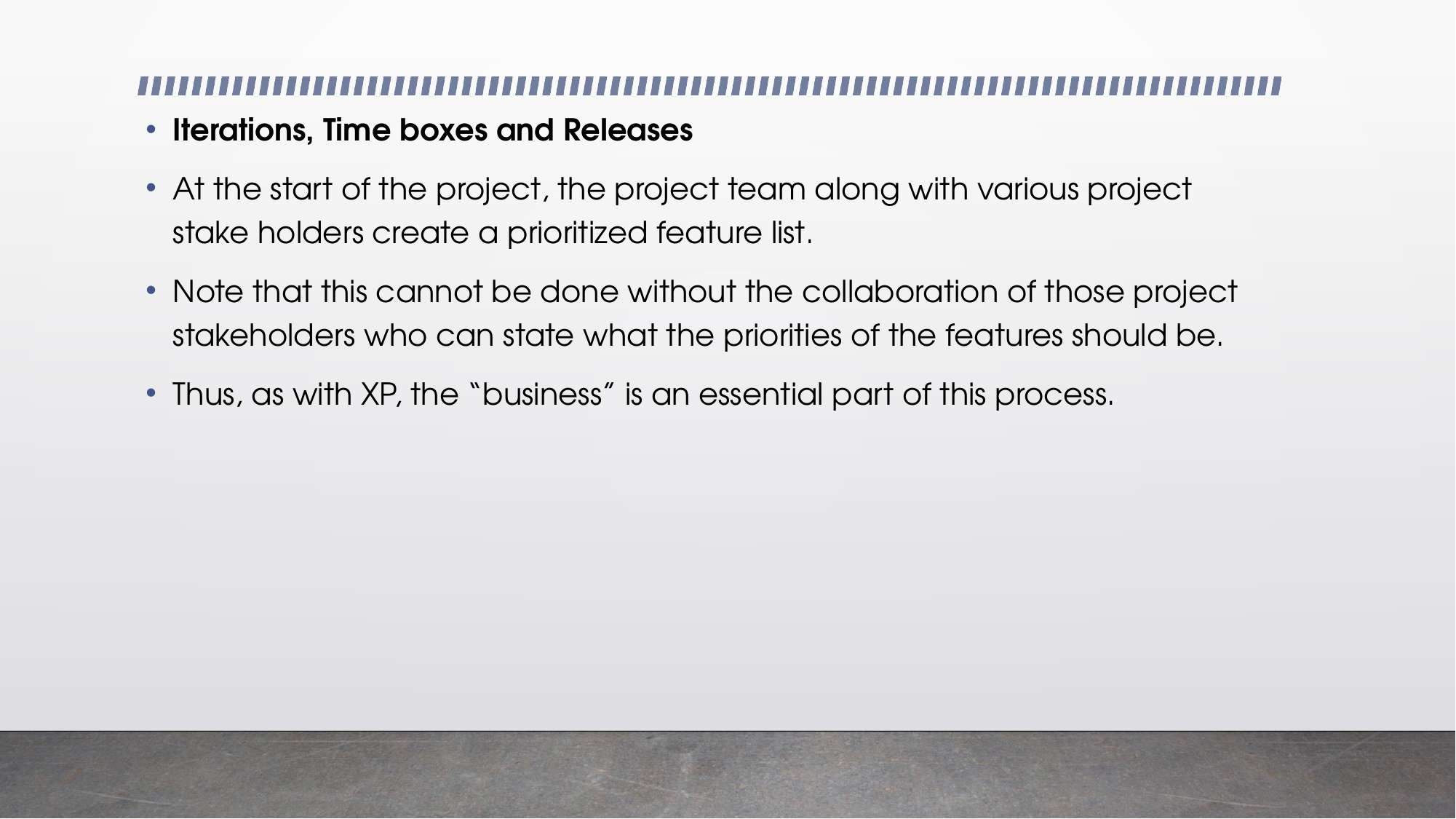

Iterations, Time boxes and Releases
At the start of the project, the project team along with various project stake holders create a prioritized feature list.
Note that this cannot be done without the collaboration of those project stakeholders who can state what the priorities of the features should be.
Thus, as with XP, the “business” is an essential part of this process.